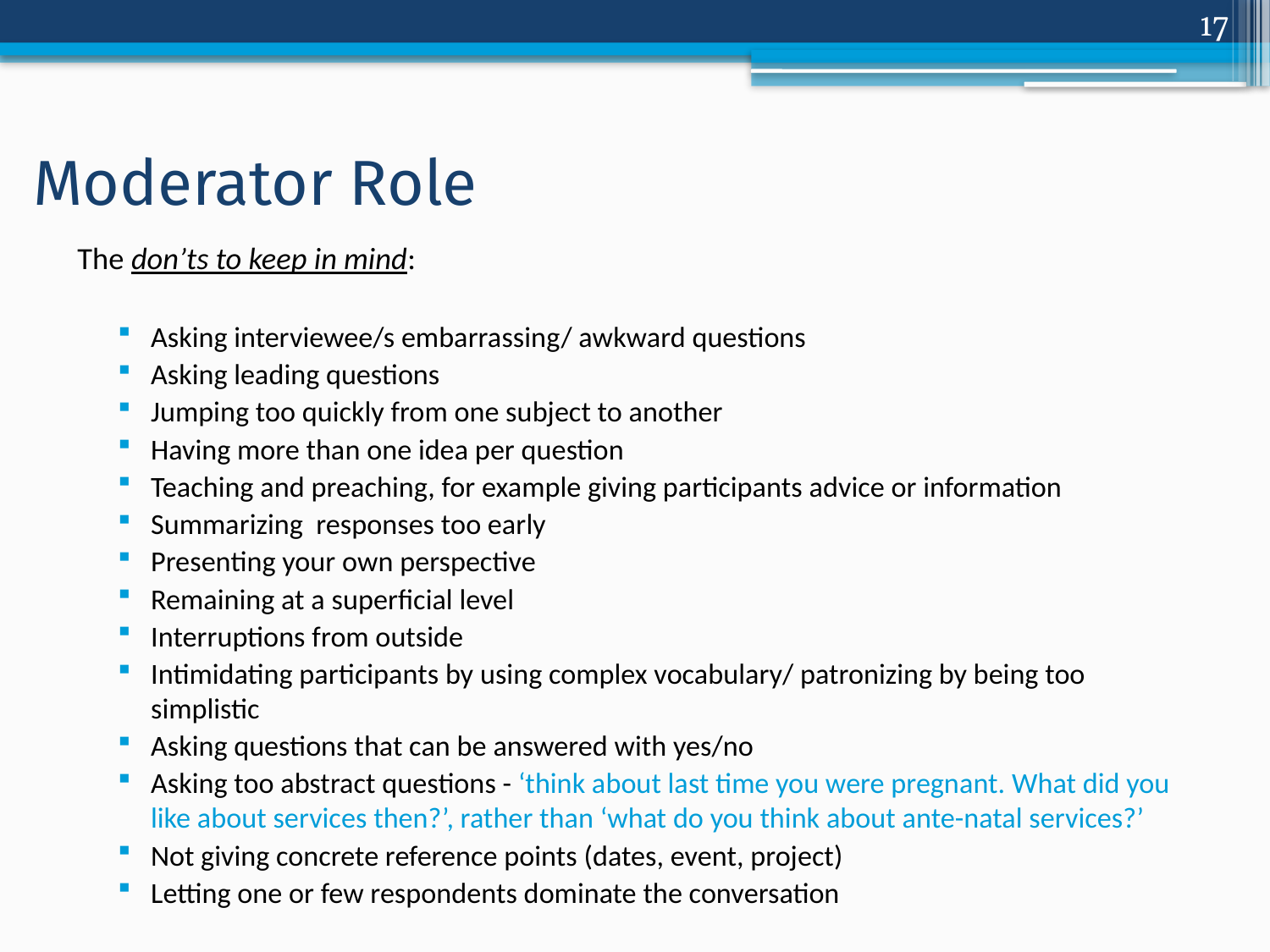

17
Moderator Role
The don’ts to keep in mind:

Asking interviewee/s embarrassing/ awkward questions
Asking leading questions
Jumping too quickly from one subject to another
Having more than one idea per question
Teaching and preaching, for example giving participants advice or information
Summarizing  responses too early
Presenting your own perspective
Remaining at a superficial level
Interruptions from outside
Intimidating participants by using complex vocabulary/ patronizing by being too simplistic
Asking questions that can be answered with yes/no
Asking too abstract questions - ‘think about last time you were pregnant. What did you like about services then?’, rather than ‘what do you think about ante-natal services?’
Not giving concrete reference points (dates, event, project)
Letting one or few respondents dominate the conversation